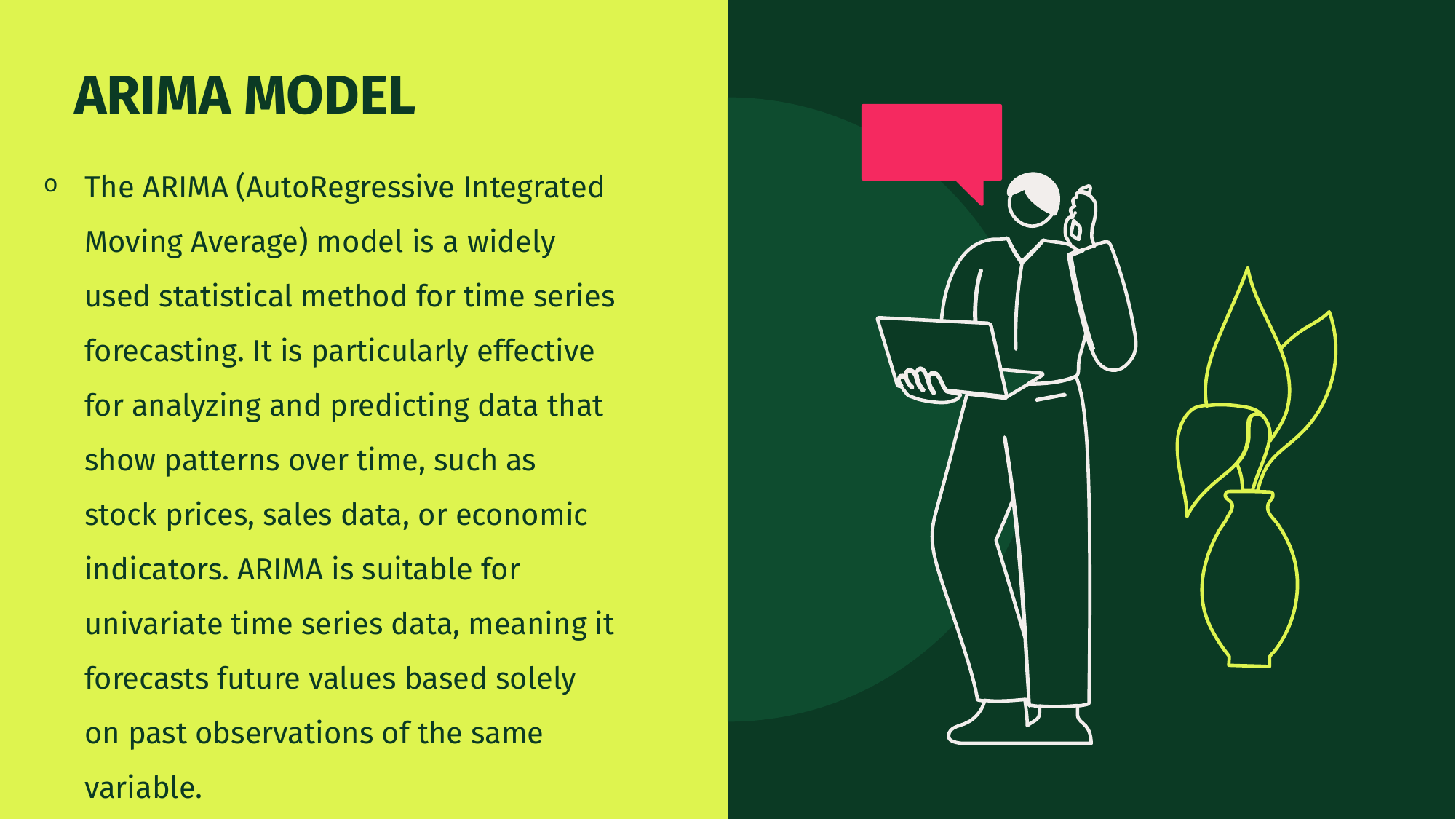

# ARIMA MODEL
The ARIMA (AutoRegressive Integrated Moving Average) model is a widely used statistical method for time series forecasting. It is particularly effective for analyzing and predicting data that show patterns over time, such as stock prices, sales data, or economic indicators. ARIMA is suitable for univariate time series data, meaning it forecasts future values based solely on past observations of the same variable.